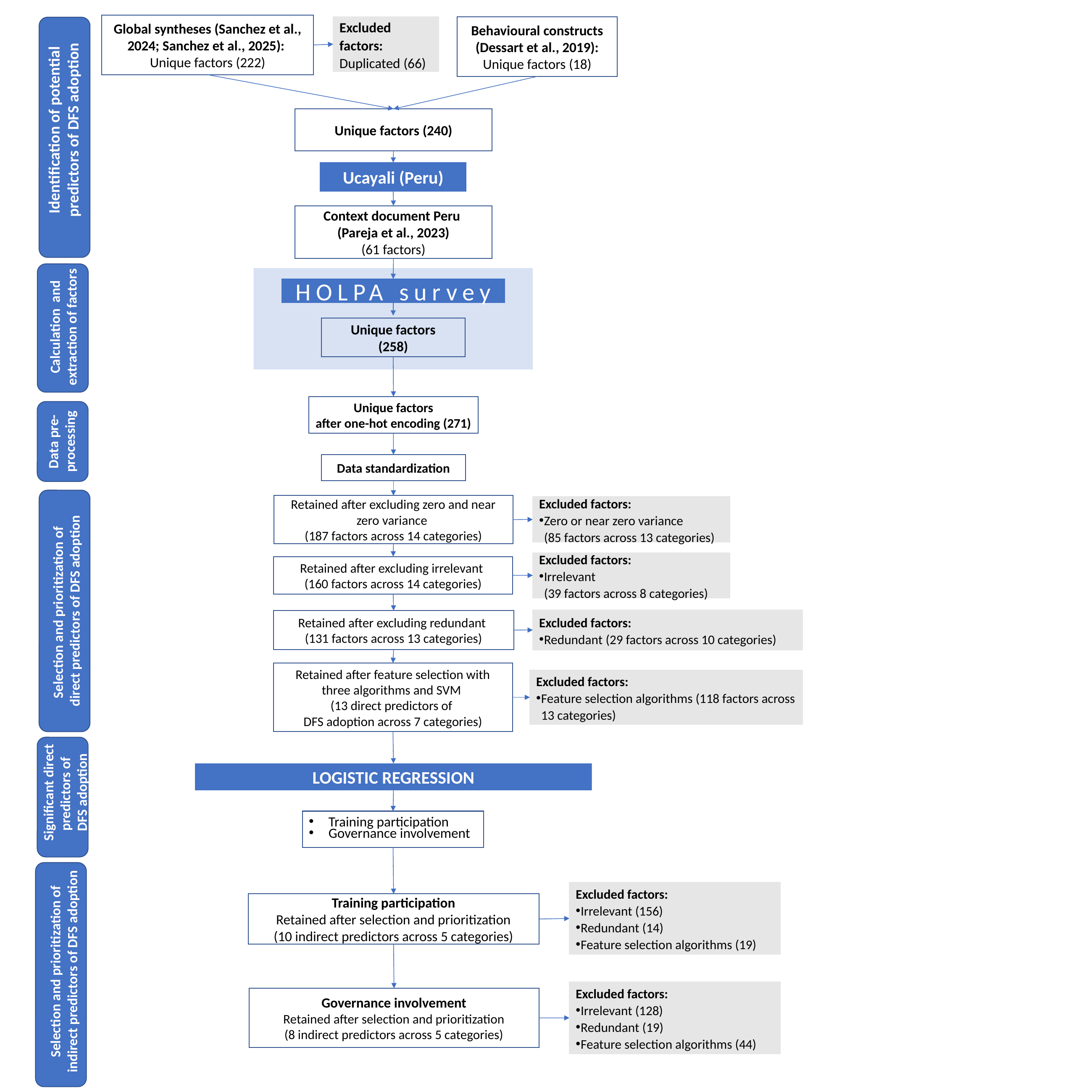

Global syntheses (Sanchez et al., 2024; Sanchez et al., 2025):
Unique factors (222)
Excluded factors:
Duplicated (66)
Behavioural constructs (Dessart et al., 2019):
Unique factors (18)

Unique factors (240)
Identification of potential predictors of DFS adoption
Ucayali (Peru)
Context document Peru
(Pareja et al., 2023)
(61 factors)

Calculation  and extraction of factors

HOLPA survey
Unique factors
(258)
Unique factors
after one-hot encoding (271)

Data pre-processing
Data standardization

Selection and prioritization of
direct predictors of DFS adoption
Retained after excluding zero and near zero variance
(187 factors across 14 categories)
Excluded factors:
Zero or near zero variance
(85 factors across 13 categories)
Excluded factors:
Irrelevant
(39 factors across 8 categories)
Retained after excluding irrelevant
(160 factors across 14 categories)
Excluded factors:
Redundant (29 factors across 10 categories)
Retained after excluding redundant
(131 factors across 13 categories)
Retained after feature selection with three algorithms and SVM
(13 direct predictors of
DFS adoption across 7 categories)
Excluded factors:
Feature selection algorithms (118 factors across 13 categories)

LOGISTIC REGRESSION
Significant direct predictors of
DFS adoption
Training participation
Governance involvement

Selection and prioritization of indirect predictors of DFS adoption
Excluded factors:
Irrelevant (156)
Redundant (14)
Feature selection algorithms (19)
Training participation
Retained after selection and prioritization
(10 indirect predictors across 5 categories)
Excluded factors:
Irrelevant (128)
Redundant (19)
Feature selection algorithms (44)
Governance involvement
Retained after selection and prioritization
(8 indirect predictors across 5 categories)